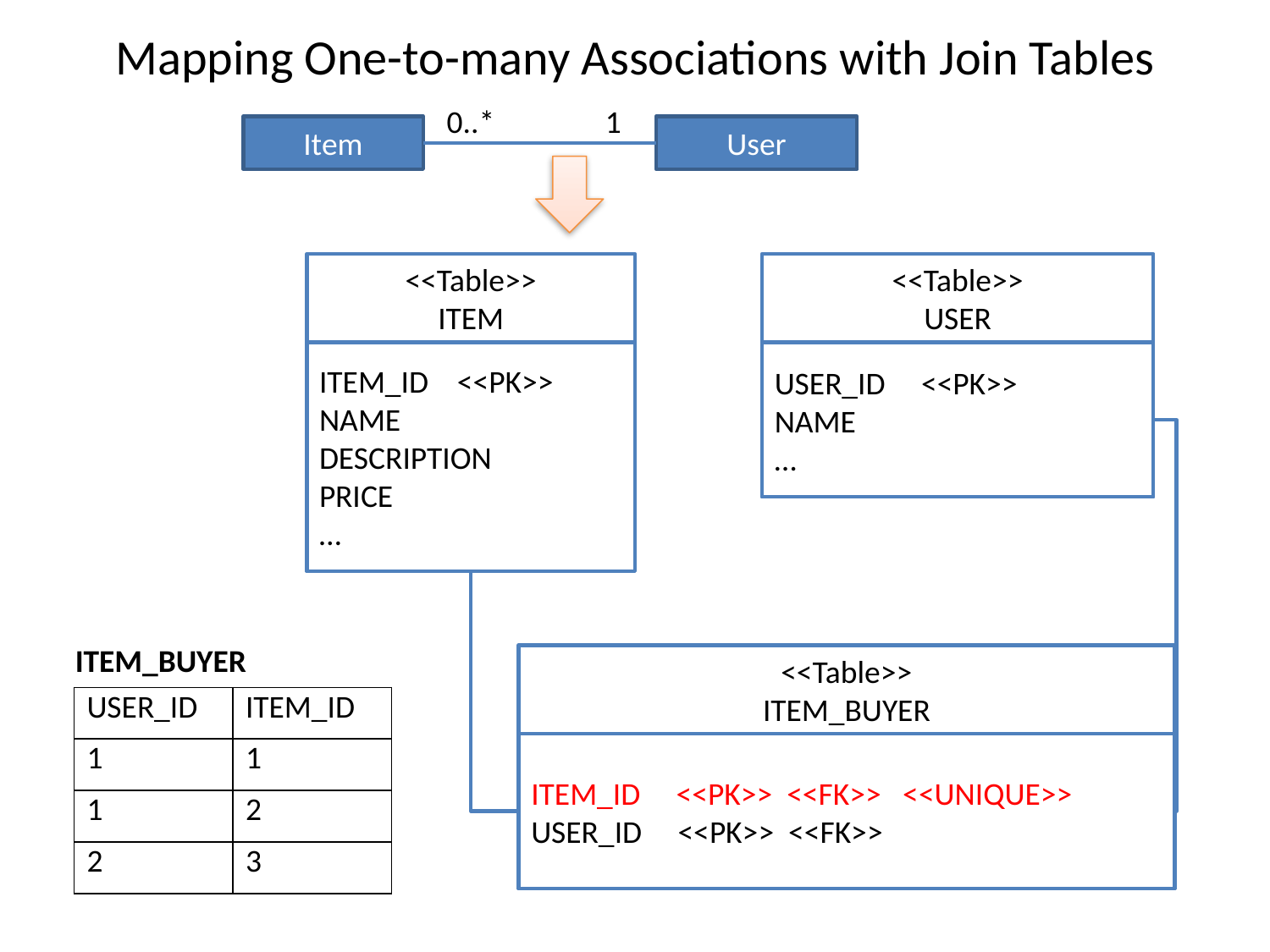

# Mapping One-to-many Associations with Join Tables
0..*
1
Item
User

<<Table>>
ITEM
ITEM_ID    <<PK>>
NAME
DESCRIPTION
PRICE
…
<<Table>>
USER
USER_ID     <<PK>>
NAME
…
ITEM_BUYER
<<Table>>
ITEM_BUYER
ITEM_ID     <<PK>>  <<FK>>   <<UNIQUE>>
USER_ID     <<PK>>  <<FK>>
| USER\_ID | ITEM\_ID |
| --- | --- |
| 1 | 1 |
| 1 | 2 |
| 2 | 3 |